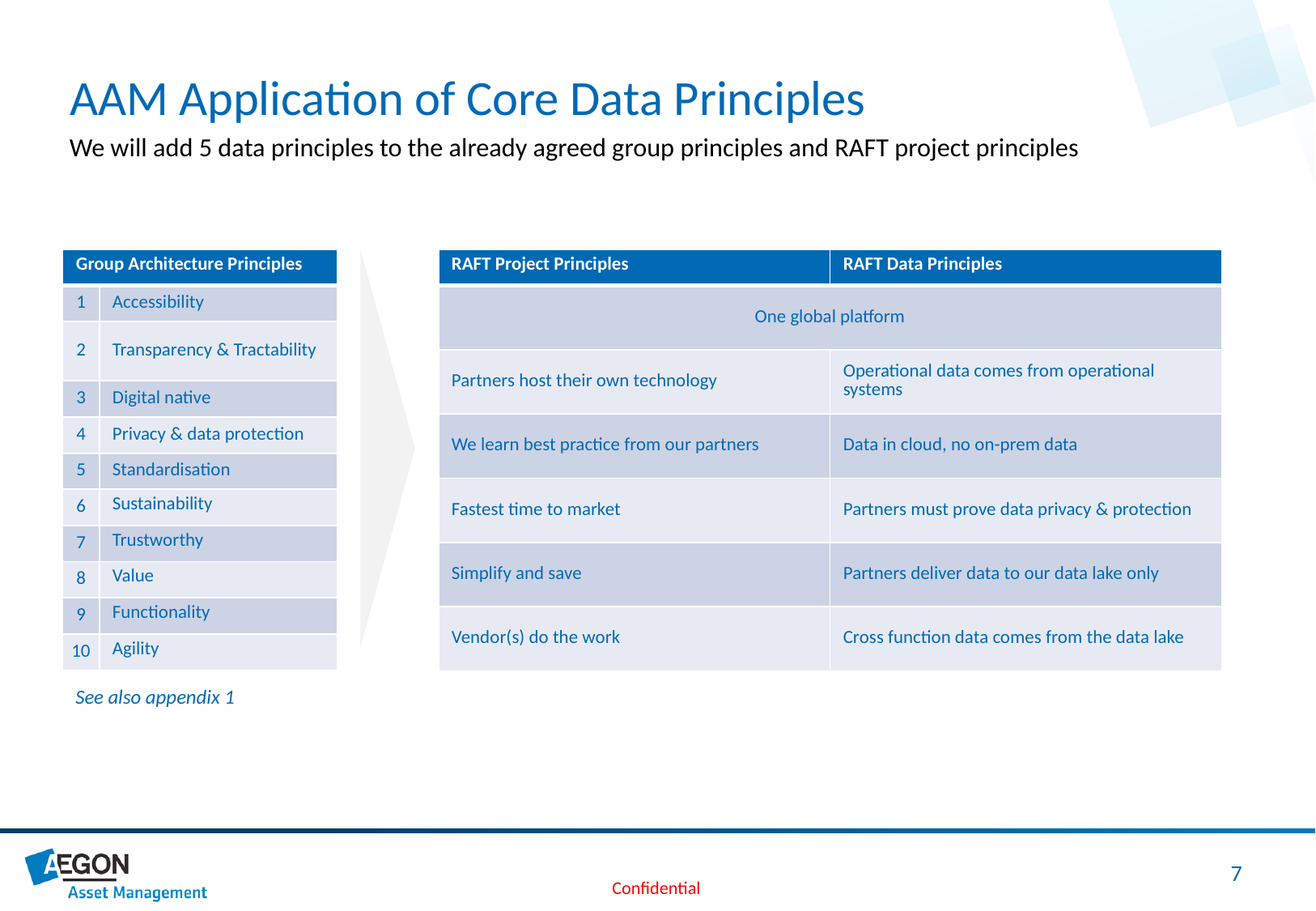

AAM Application of Core Data Principles
We will add 5 data principles to the already agreed group principles and RAFT project principles
| Group Architecture Principles |  |
| --- | --- |
| 1 | Accessibility |
| 2 | Transparency & Tractability |
| 3 | Digital native |
| 4 | Privacy & data protection |
| 5 | Standardisation |
| 6 | Sustainability |
| 7 | Trustworthy |
| 8 | Value |
| 9 | Functionality |
| 10 | Agility |

| RAFT Project Principles | RAFT Data Principles |
| --- | --- |
| One global platform |  |
| Partners host their own technology | Operational data comes from operational systems |
| We learn best practice from our partners | Data in cloud, no on-prem data |
| Fastest time to market | Partners must prove data privacy & protection |
| Simplify and save | Partners deliver data to our data lake only |
| Vendor(s) do the work | Cross function data comes from the data lake |
See also appendix 1